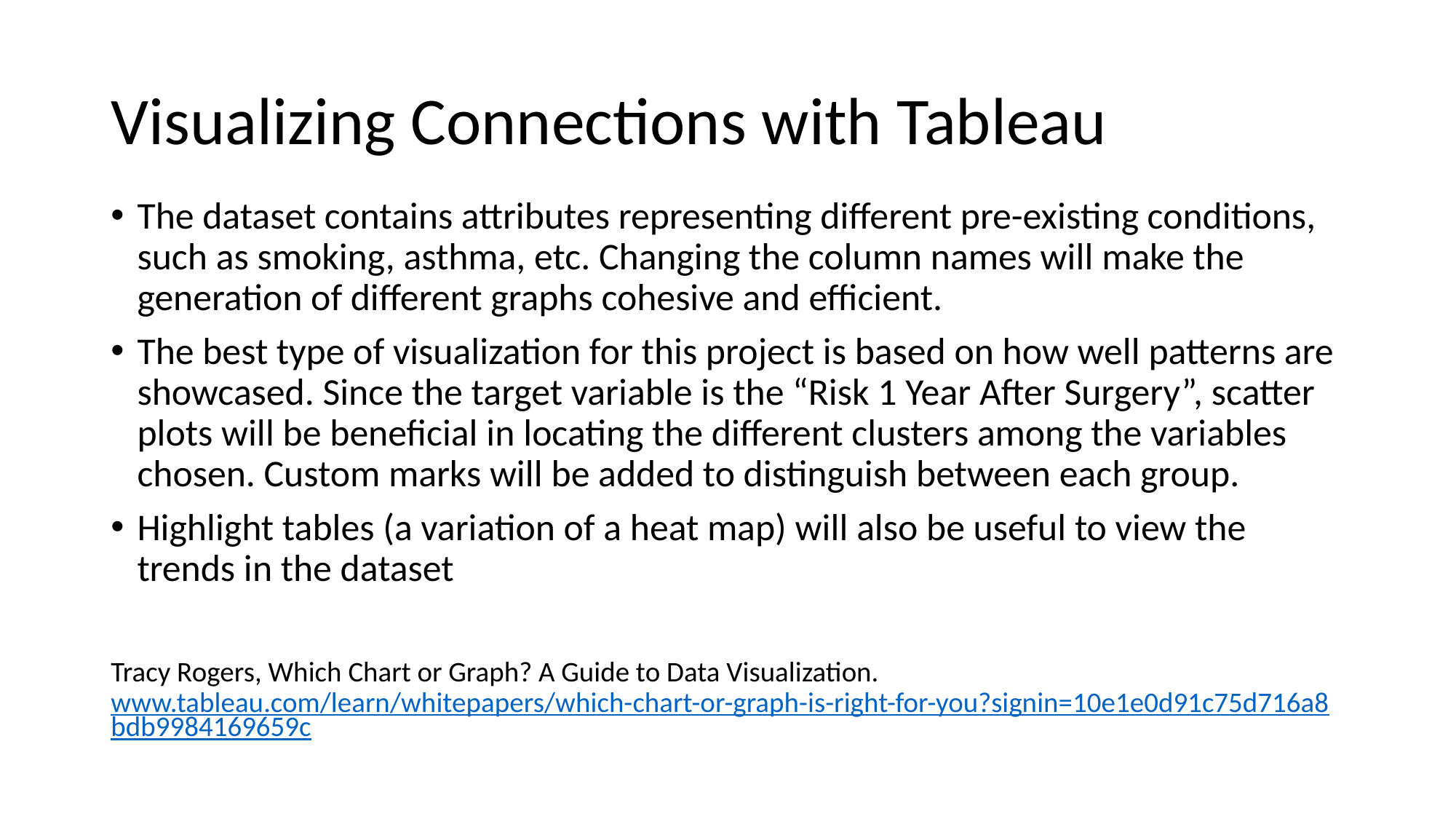

# Visualizing Connections with Tableau
The dataset contains attributes representing different pre-existing conditions, such as smoking, asthma, etc. Changing the column names will make the generation of different graphs cohesive and efficient.
The best type of visualization for this project is based on how well patterns are showcased. Since the target variable is the “Risk 1 Year After Surgery”, scatter plots will be beneficial in locating the different clusters among the variables chosen. Custom marks will be added to distinguish between each group.
Highlight tables (a variation of a heat map) will also be useful to view the trends in the dataset

Tracy Rogers, Which Chart or Graph? A Guide to Data Visualization. www.tableau.com/learn/whitepapers/which-chart-or-graph-is-right-for-you?signin=10e1e0d91c75d716a8bdb9984169659c